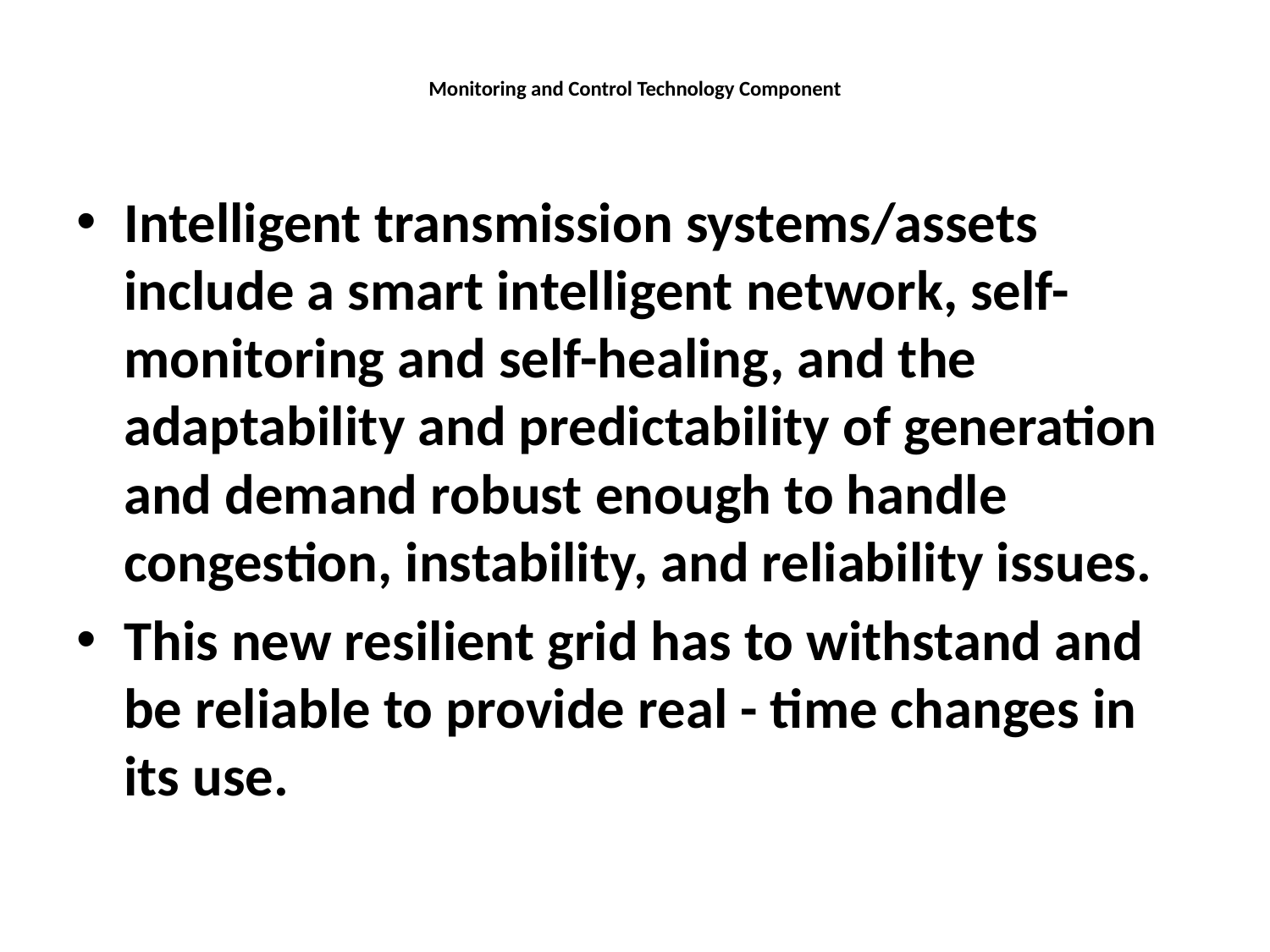

# Monitoring and Control Technology Component
Intelligent transmission systems/assets include a smart intelligent network, self- monitoring and self-healing, and the adaptability and predictability of generation and demand robust enough to handle congestion, instability, and reliability issues.
This new resilient grid has to withstand and be reliable to provide real - time changes in its use.